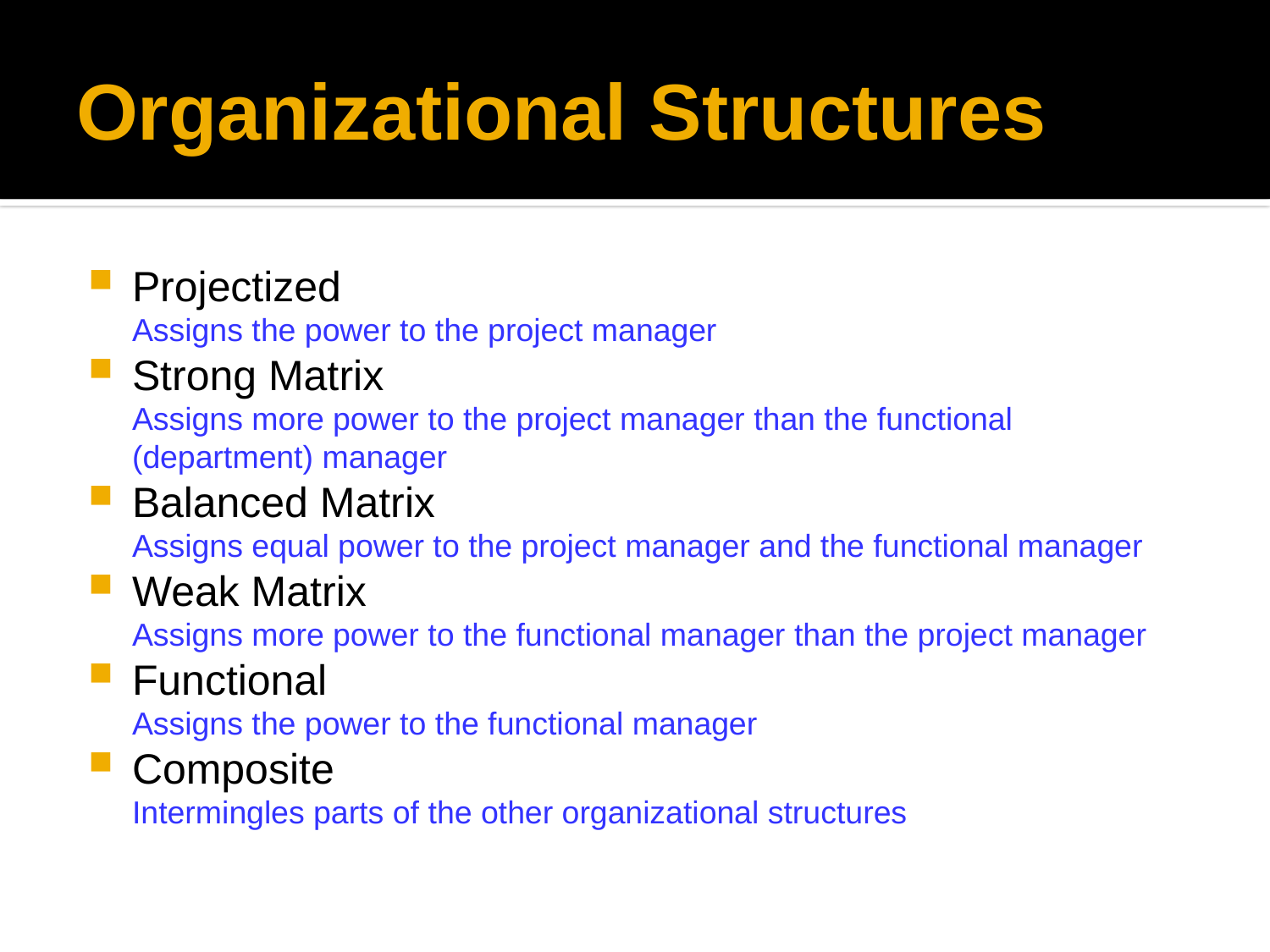

# Organizational Structures
Projectized
Assigns the power to the project manager
Strong Matrix
Assigns more power to the project manager than the functional (department) manager
Balanced Matrix
Assigns equal power to the project manager and the functional manager
Weak Matrix
Assigns more power to the functional manager than the project manager
Functional
Assigns the power to the functional manager
Composite
Intermingles parts of the other organizational structures